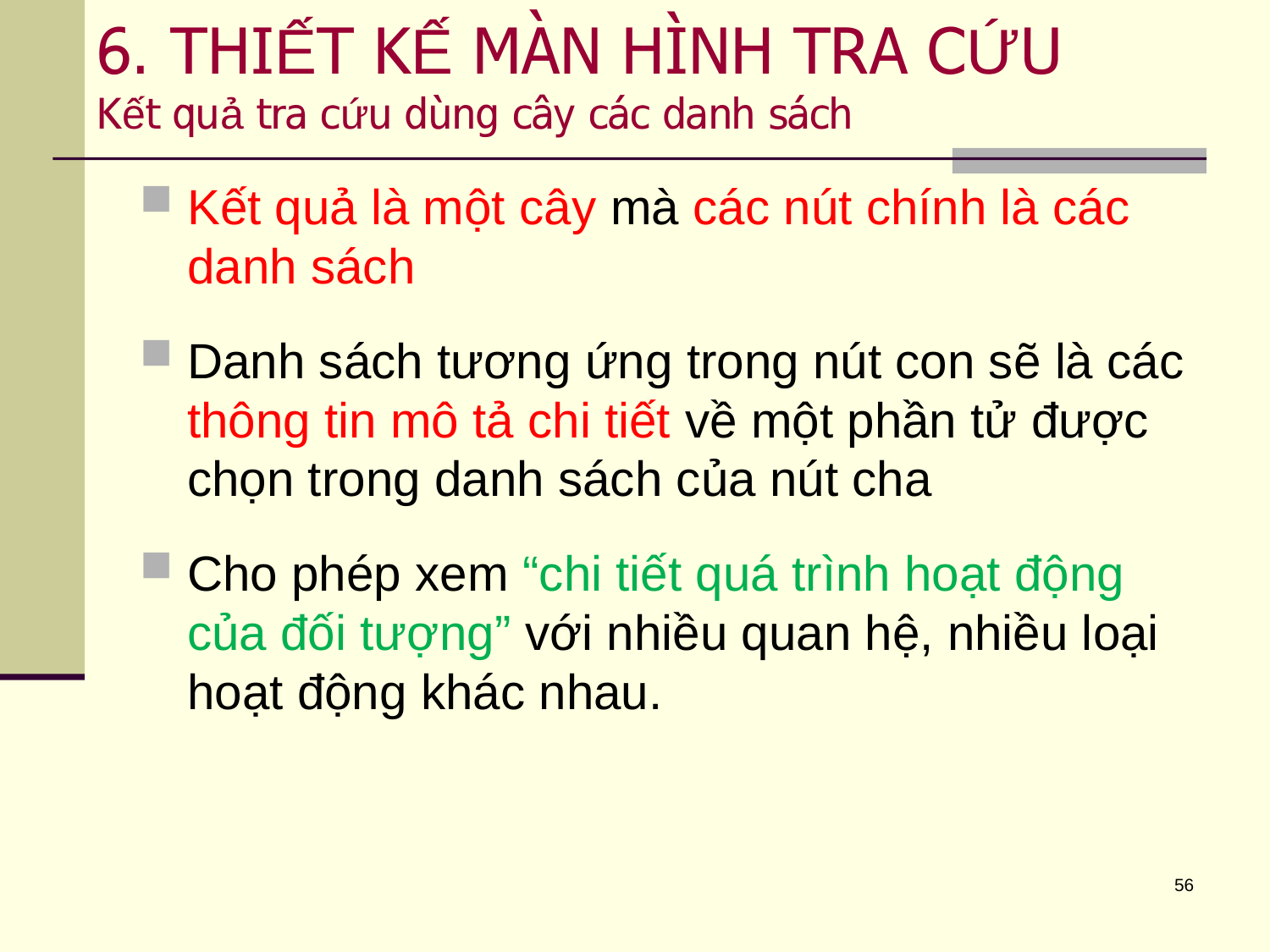

# 6. THIẾT KẾ MÀN HÌNH TRA CỨU Kết quả tra cứu dùng cây các danh sách
Kết quả là một cây mà các nút chính là các danh sách
Danh sách tương ứng trong nút con sẽ là các thông tin mô tả chi tiết về một phần tử được chọn trong danh sách của nút cha
Cho phép xem “chi tiết quá trình hoạt động của đối tượng” với nhiều quan hệ, nhiều loại hoạt động khác nhau.
56